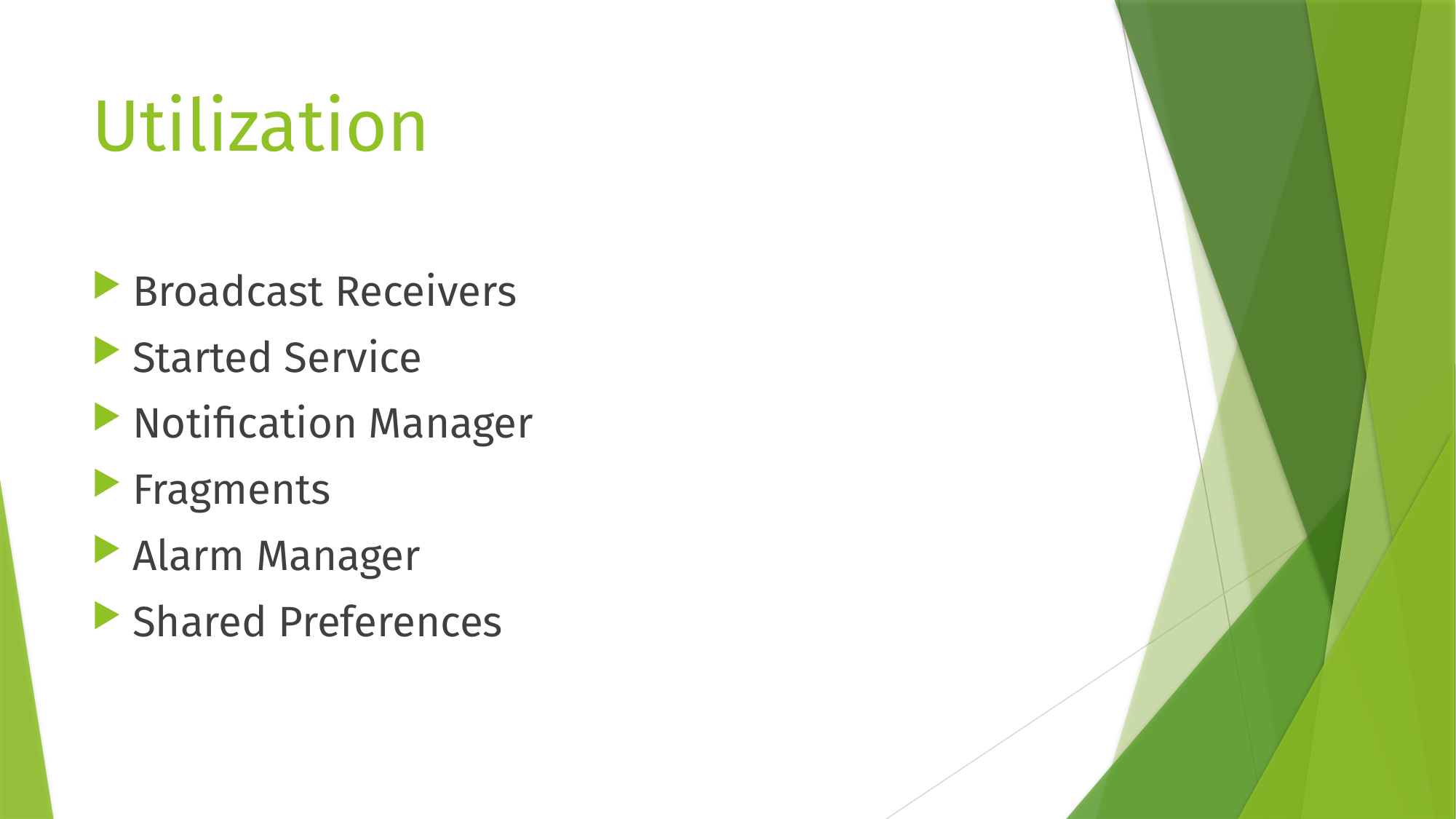

# Utilization
Broadcast Receivers
Started Service
Notification Manager
Fragments
Alarm Manager
Shared Preferences